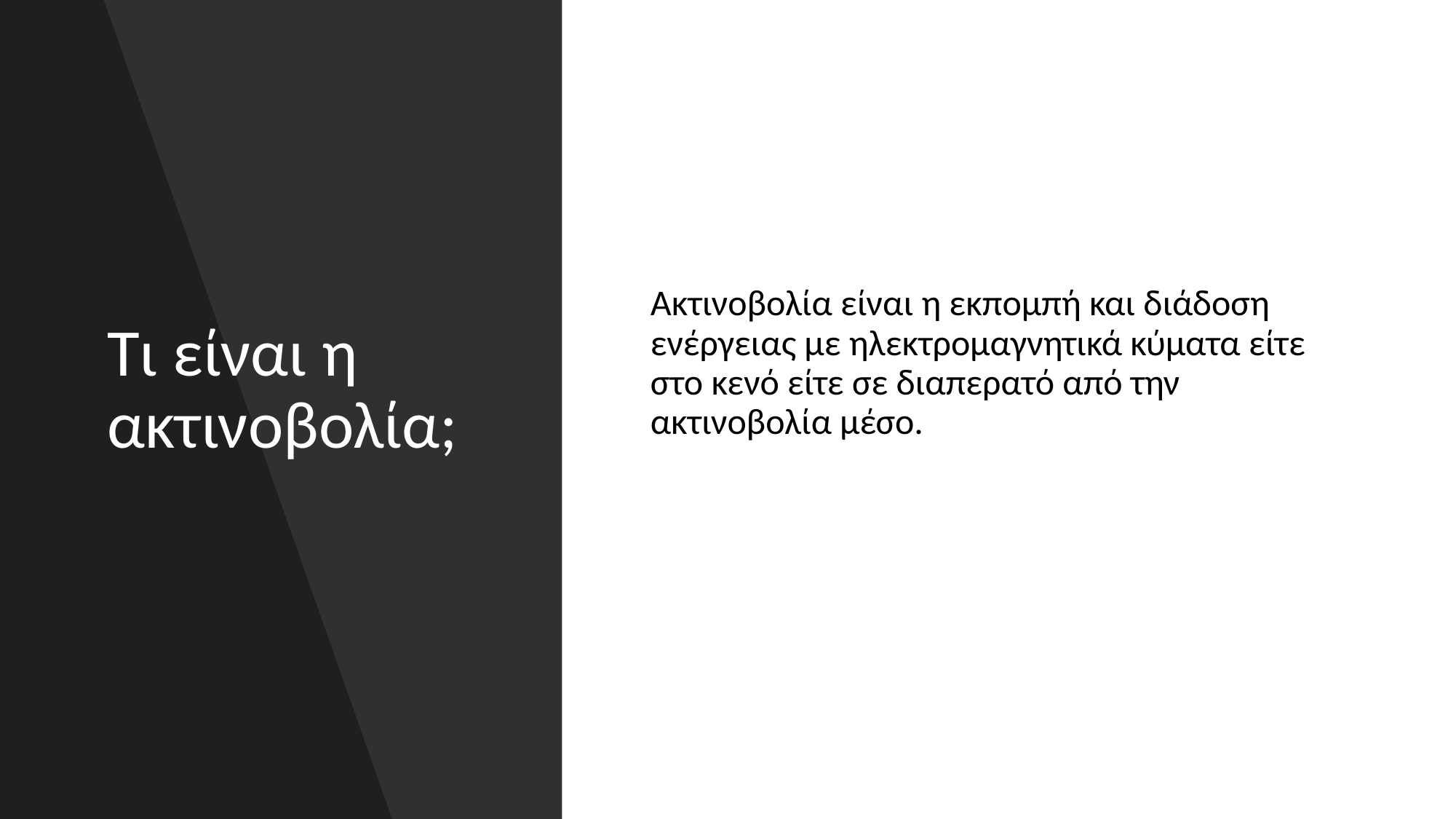

# Τι είναι η ακτινοβολία;
Ακτινοβολία είναι η εκπομπή και διάδοση ενέργειας με ηλεκτρομαγνητικά κύματα είτε στο κενό είτε σε διαπερατό από την ακτινοβολία μέσο.